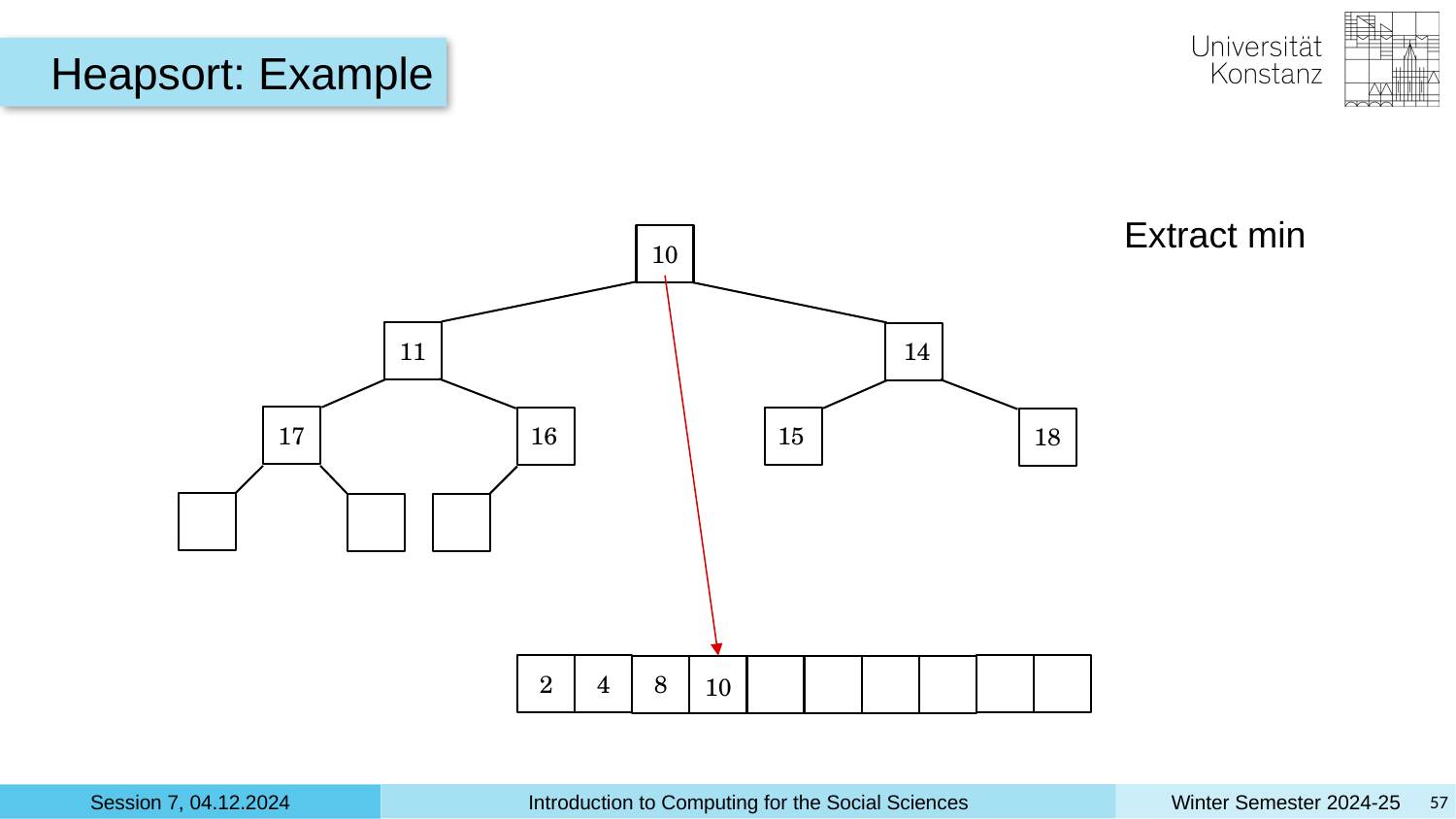

Heapsort: Example
Extract min

10

11
14

17
16
15
18

4
8
2
10